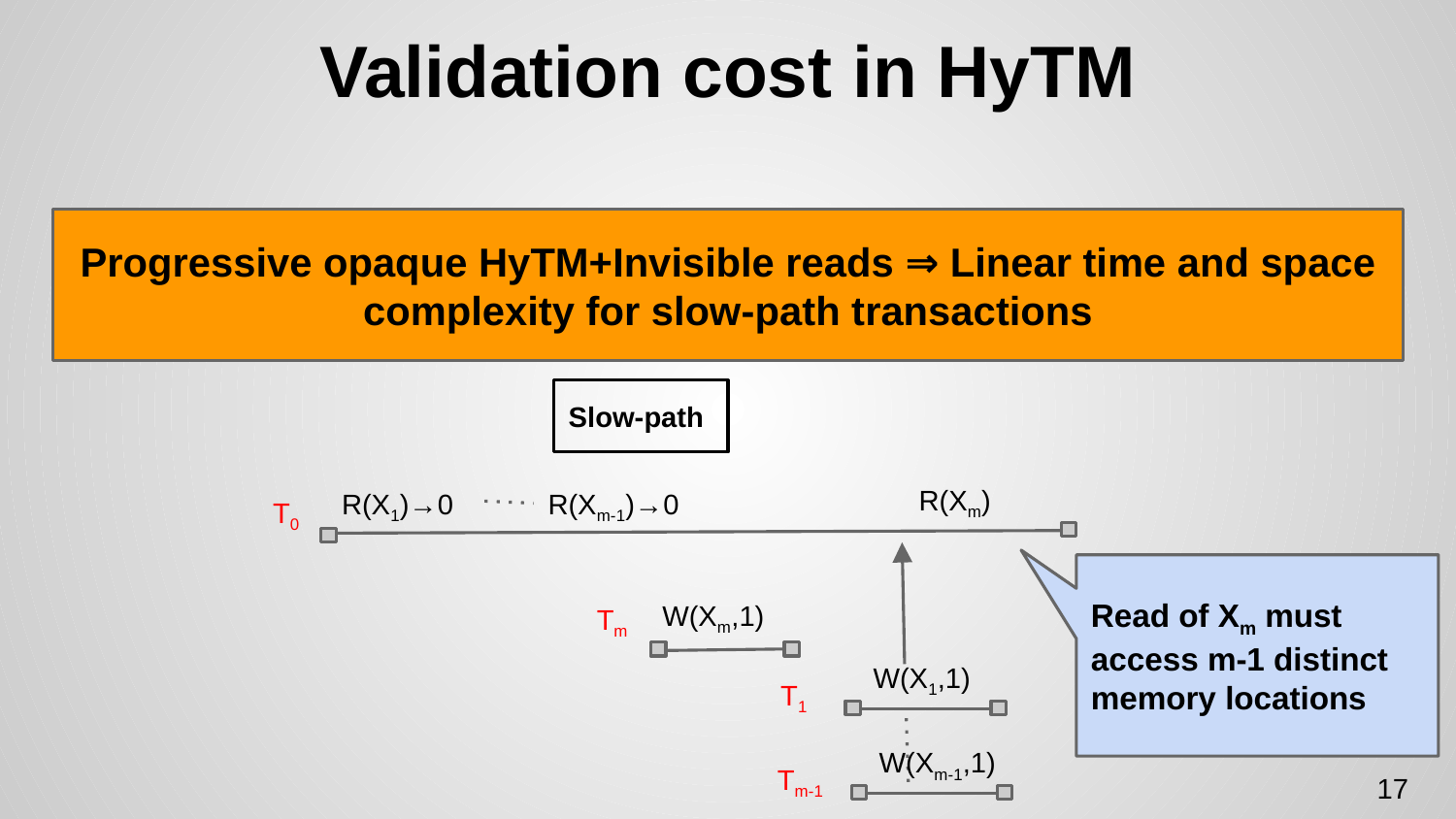

# Validation cost in HyTM
Progressive opaque HyTM+Invisible reads ⇒ Linear time and space complexity for slow-path transactions
Slow-path
R(Xm)
R(X1)→0
T0

R(Xm-1)→0
Read of Xm must access m-1 distinct memory locations
W(Xm,1)
Tm

W(X1,1)
T1

W(Xm-1,1)
Tm-1
17